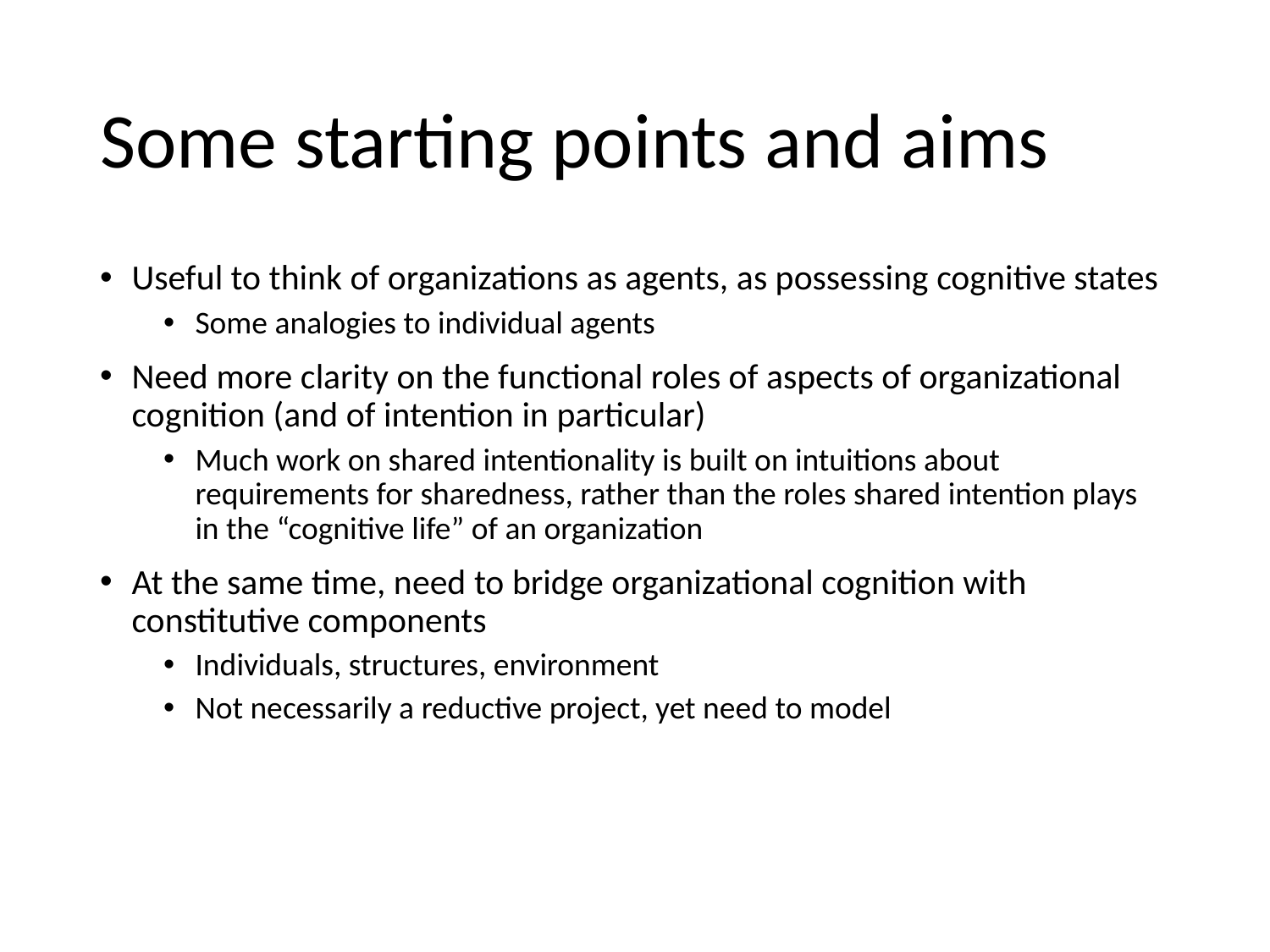

# Some starting points and aims
Useful to think of organizations as agents, as possessing cognitive states
Some analogies to individual agents
Need more clarity on the functional roles of aspects of organizational cognition (and of intention in particular)
Much work on shared intentionality is built on intuitions about requirements for sharedness, rather than the roles shared intention plays in the “cognitive life” of an organization
At the same time, need to bridge organizational cognition with constitutive components
Individuals, structures, environment
Not necessarily a reductive project, yet need to model